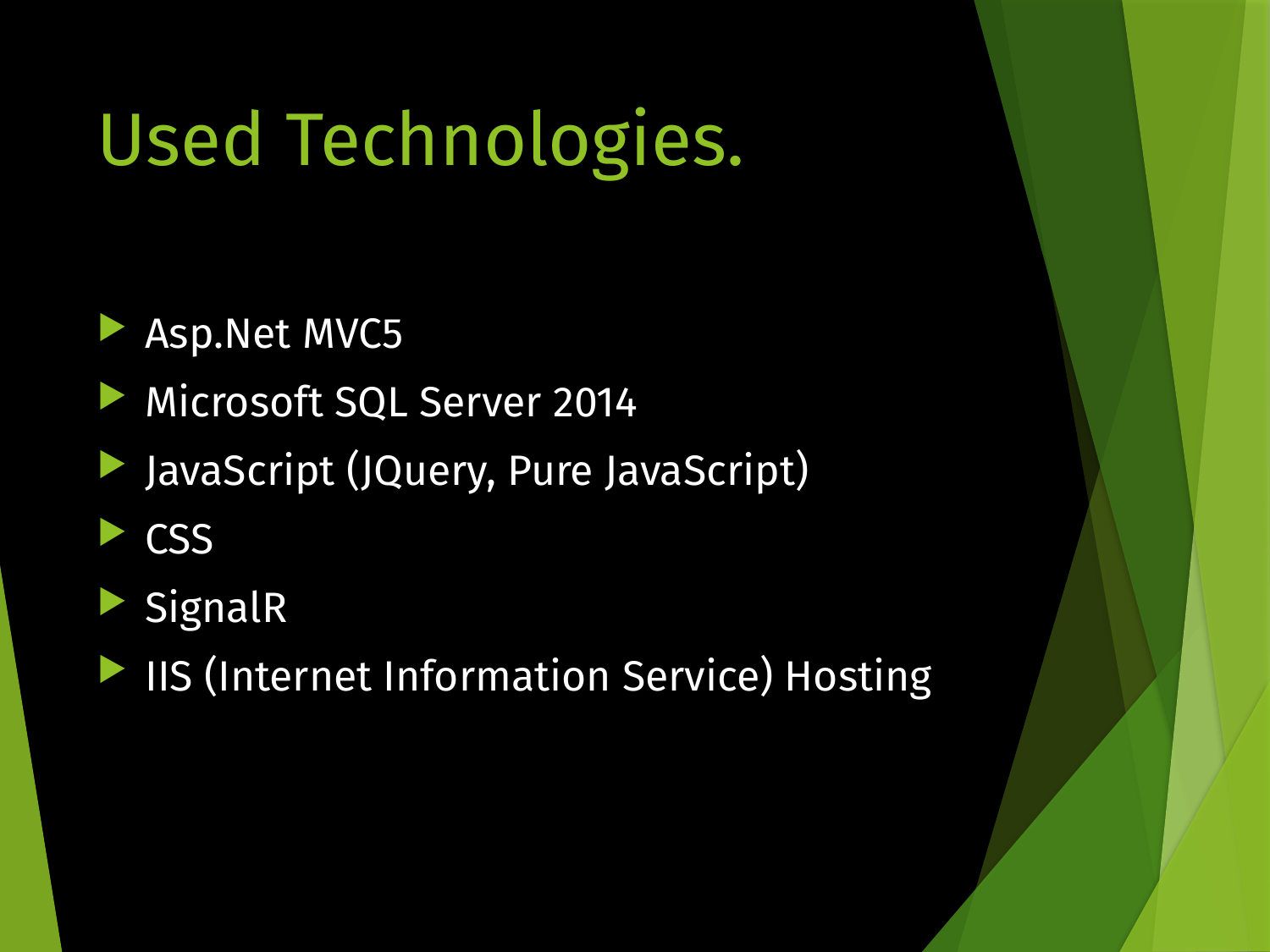

# Used Technologies.
Asp.Net MVC5
Microsoft SQL Server 2014
JavaScript (JQuery, Pure JavaScript)
CSS
SignalR
IIS (Internet Information Service) Hosting